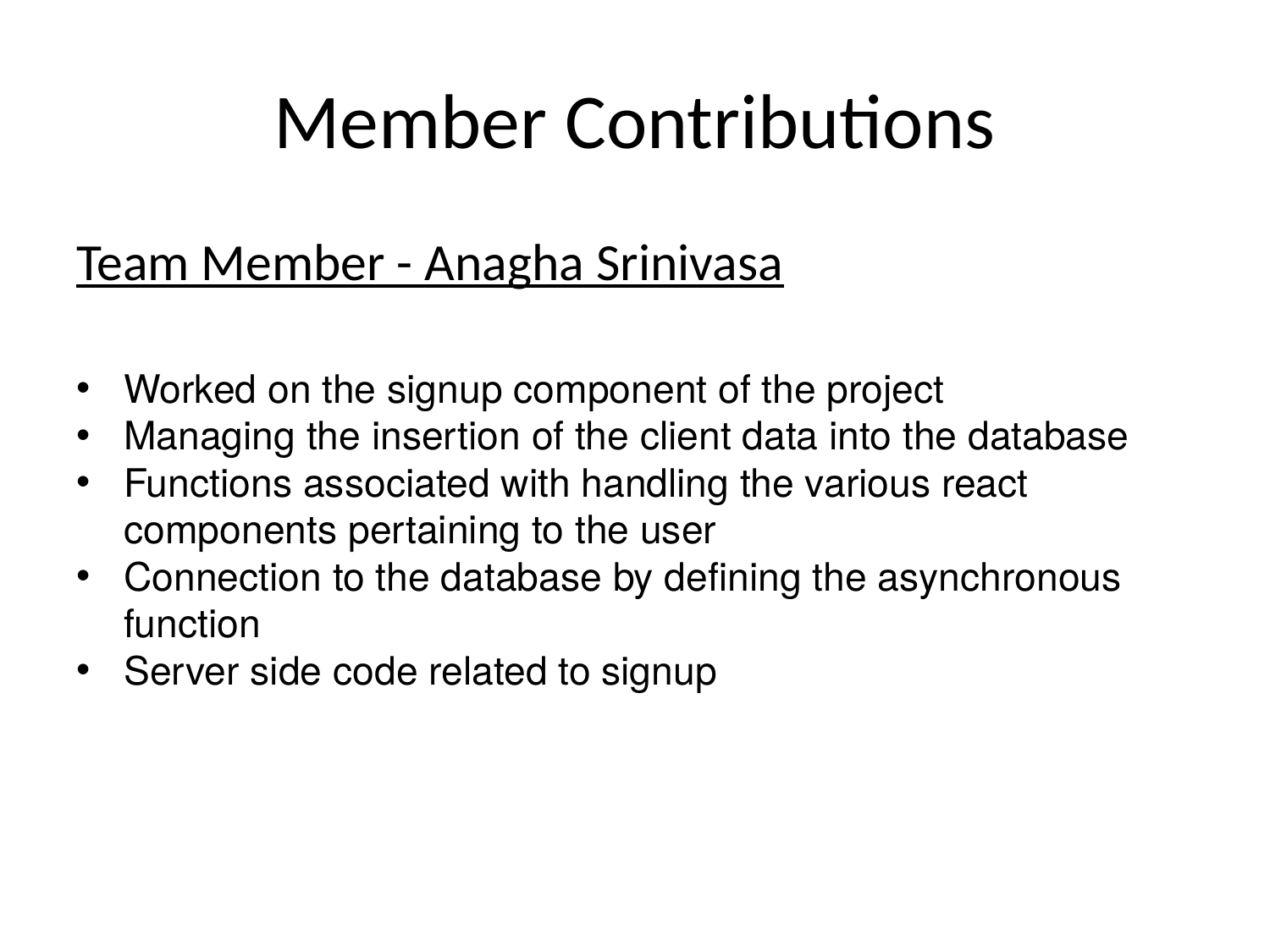

# Member Contributions
Team Member - Anagha Srinivasa

Worked on the signup component of the project
Managing the insertion of the client data into the database
Functions associated with handling the various react components pertaining to the user
Connection to the database by defining the asynchronous function
Server side code related to signup